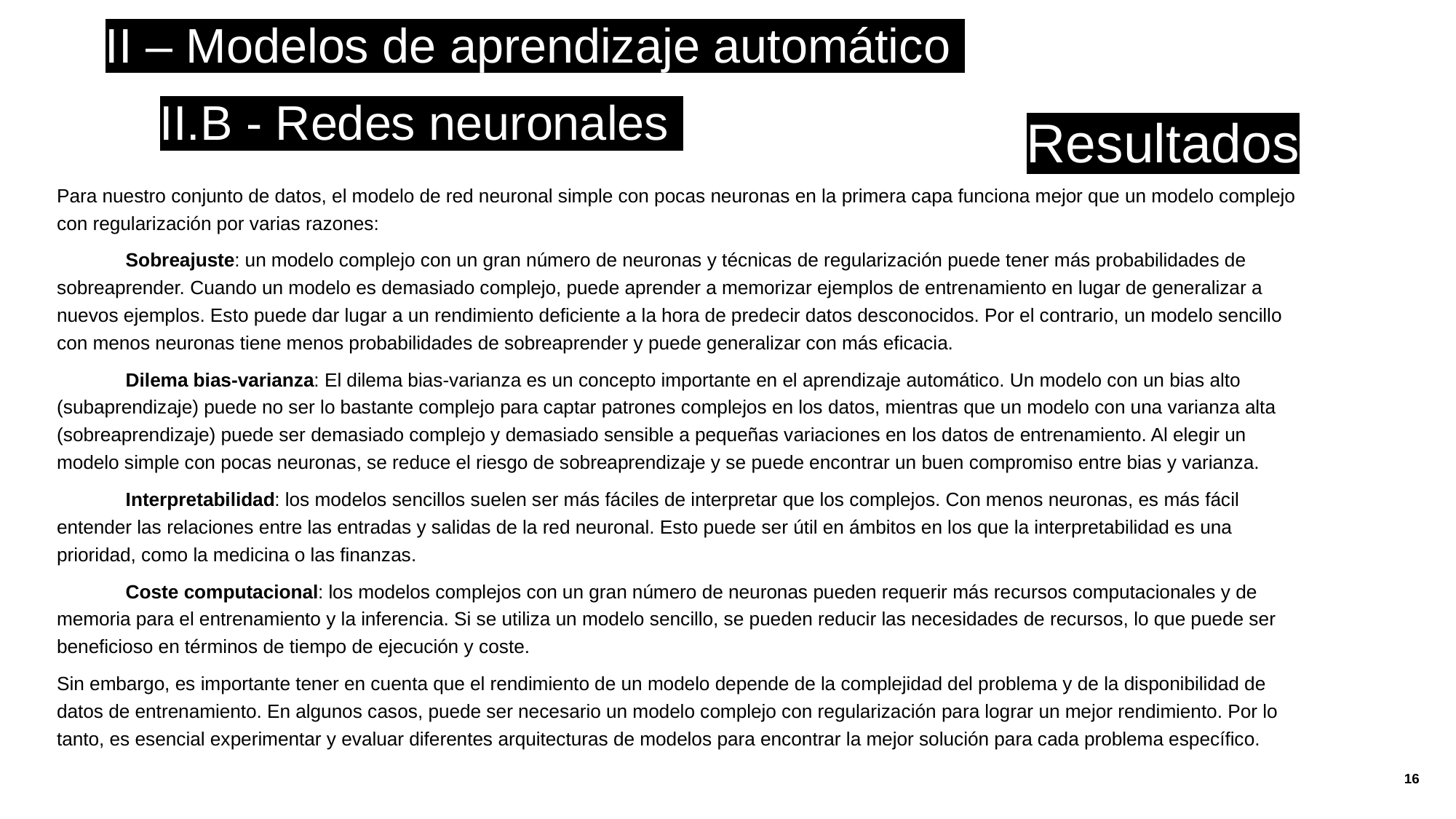

II – Modelos de aprendizaje automático
II.B - Redes neuronales
# Resultados
Para nuestro conjunto de datos, el modelo de red neuronal simple con pocas neuronas en la primera capa funciona mejor que un modelo complejo con regularización por varias razones:
	Sobreajuste: un modelo complejo con un gran número de neuronas y técnicas de regularización puede tener más probabilidades de sobreaprender. Cuando un modelo es demasiado complejo, puede aprender a memorizar ejemplos de entrenamiento en lugar de generalizar a nuevos ejemplos. Esto puede dar lugar a un rendimiento deficiente a la hora de predecir datos desconocidos. Por el contrario, un modelo sencillo con menos neuronas tiene menos probabilidades de sobreaprender y puede generalizar con más eficacia.
	Dilema bias-varianza: El dilema bias-varianza es un concepto importante en el aprendizaje automático. Un modelo con un bias alto (subaprendizaje) puede no ser lo bastante complejo para captar patrones complejos en los datos, mientras que un modelo con una varianza alta (sobreaprendizaje) puede ser demasiado complejo y demasiado sensible a pequeñas variaciones en los datos de entrenamiento. Al elegir un modelo simple con pocas neuronas, se reduce el riesgo de sobreaprendizaje y se puede encontrar un buen compromiso entre bias y varianza.
	Interpretabilidad: los modelos sencillos suelen ser más fáciles de interpretar que los complejos. Con menos neuronas, es más fácil entender las relaciones entre las entradas y salidas de la red neuronal. Esto puede ser útil en ámbitos en los que la interpretabilidad es una prioridad, como la medicina o las finanzas.
	Coste computacional: los modelos complejos con un gran número de neuronas pueden requerir más recursos computacionales y de memoria para el entrenamiento y la inferencia. Si se utiliza un modelo sencillo, se pueden reducir las necesidades de recursos, lo que puede ser beneficioso en términos de tiempo de ejecución y coste.
Sin embargo, es importante tener en cuenta que el rendimiento de un modelo depende de la complejidad del problema y de la disponibilidad de datos de entrenamiento. En algunos casos, puede ser necesario un modelo complejo con regularización para lograr un mejor rendimiento. Por lo tanto, es esencial experimentar y evaluar diferentes arquitecturas de modelos para encontrar la mejor solución para cada problema específico.
16